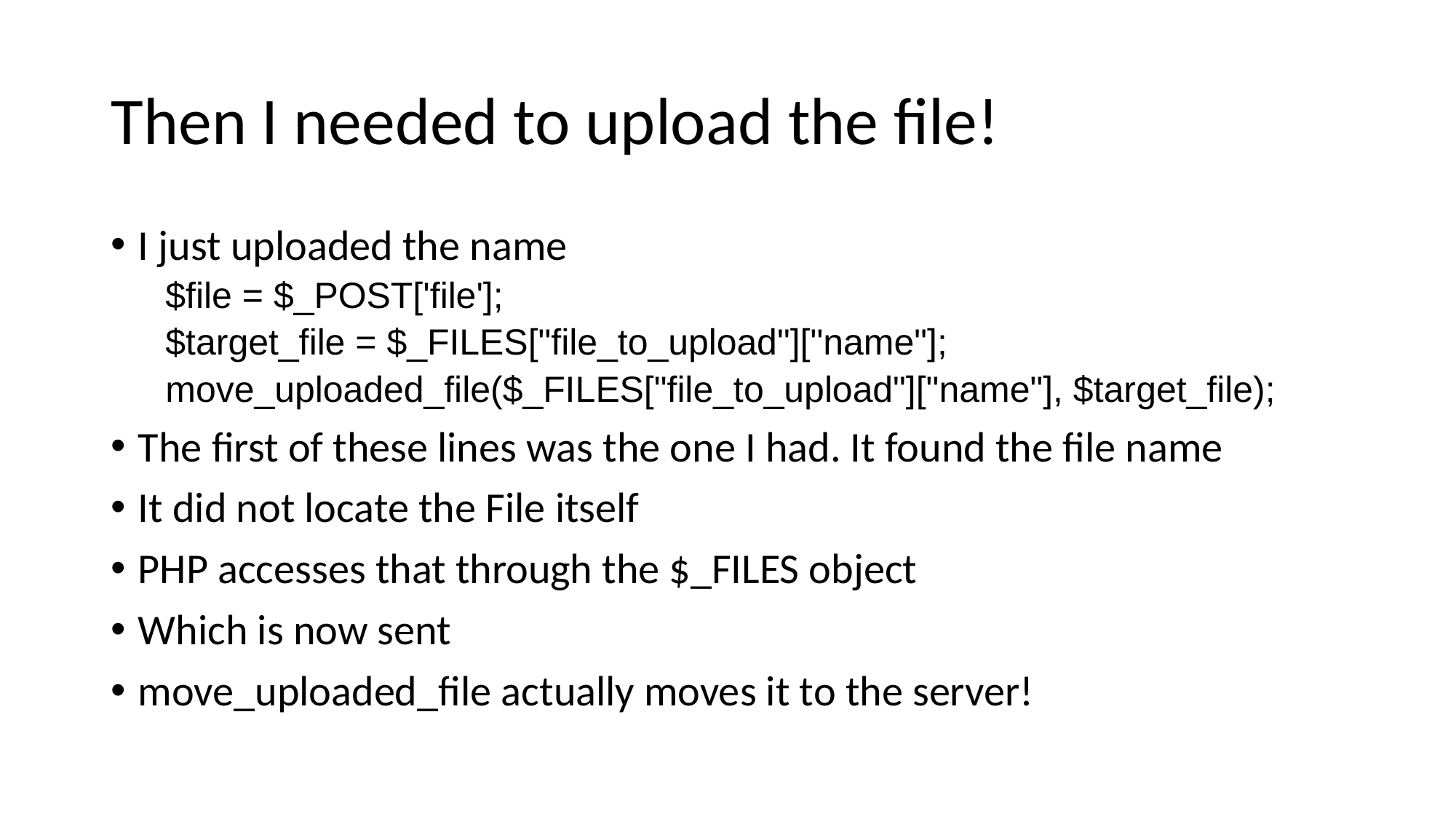

# Then I needed to upload the file!
I just uploaded the name
$file = $_POST['file'];
$target_file = $_FILES["file_to_upload"]["name"];
move_uploaded_file($_FILES["file_to_upload"]["name"], $target_file);
The first of these lines was the one I had. It found the file name
It did not locate the File itself
PHP accesses that through the $_FILES object
Which is now sent
move_uploaded_file actually moves it to the server!